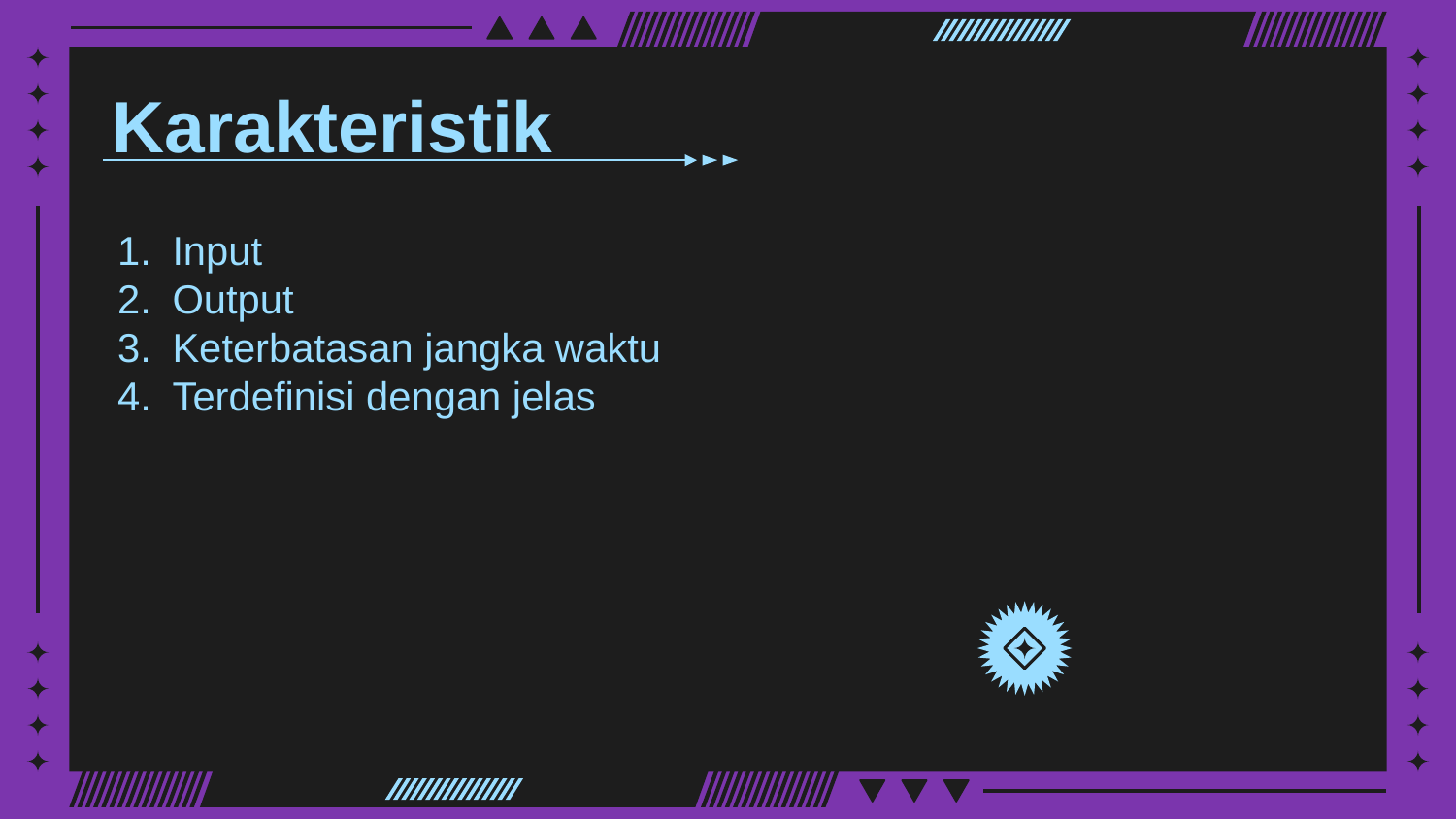

# Karakteristik

Input
Output
Keterbatasan jangka waktu
Terdefinisi dengan jelas